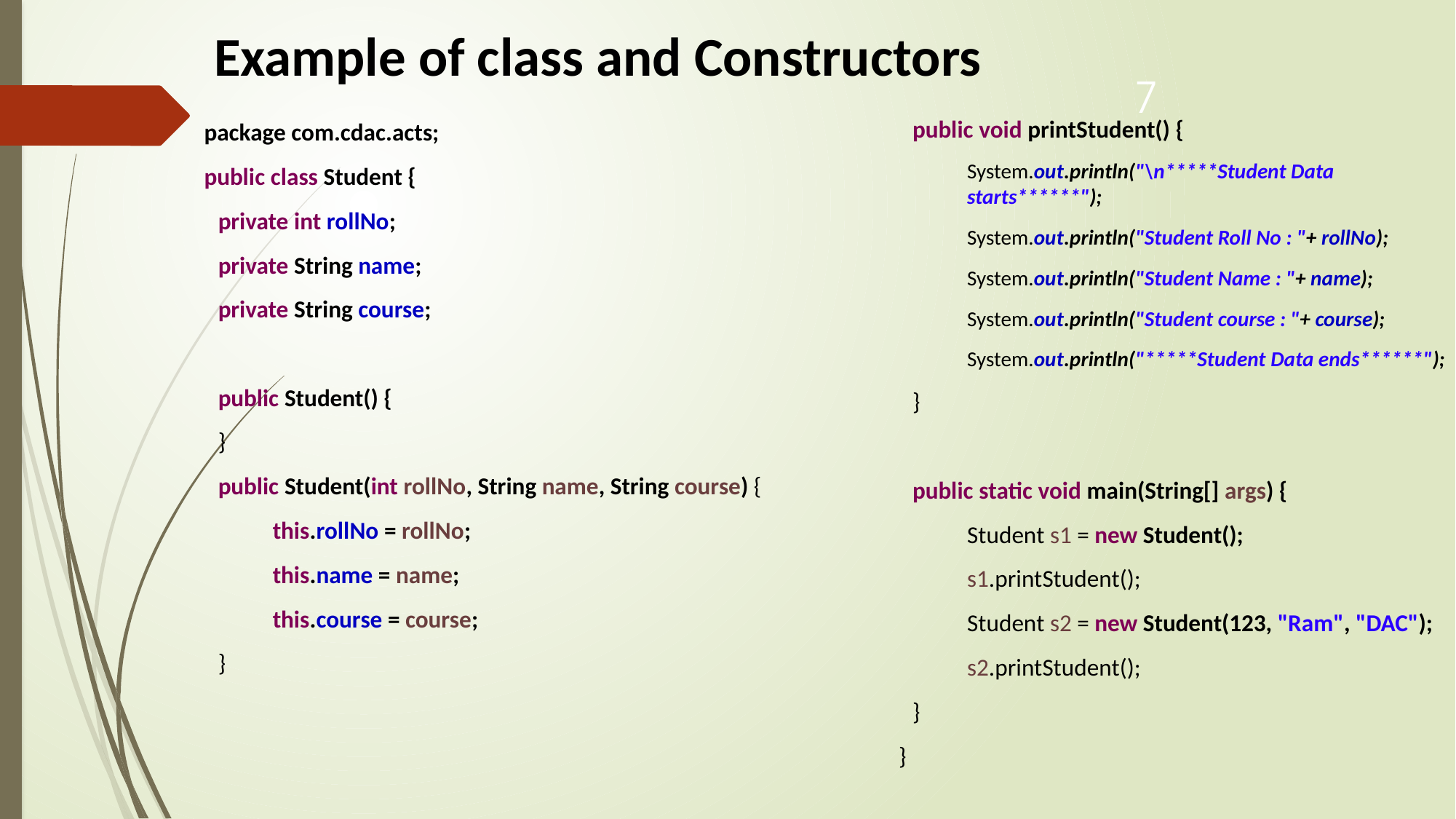

Example of class and Constructors
7
public void printStudent() {
System.out.println("\n*****Student Data starts******");
System.out.println("Student Roll No : "+ rollNo);
System.out.println("Student Name : "+ name);
System.out.println("Student course : "+ course);
System.out.println("*****Student Data ends******");
}

public static void main(String[] args) {
Student s1 = new Student();
s1.printStudent();
Student s2 = new Student(123, "Ram", "DAC");
s2.printStudent();
}
	}

package com.cdac.acts;
public class Student {
private int rollNo;
private String name;
private String course;

public Student() {
}
public Student(int rollNo, String name, String course) {
this.rollNo = rollNo;
this.name = name;
this.course = course;
}